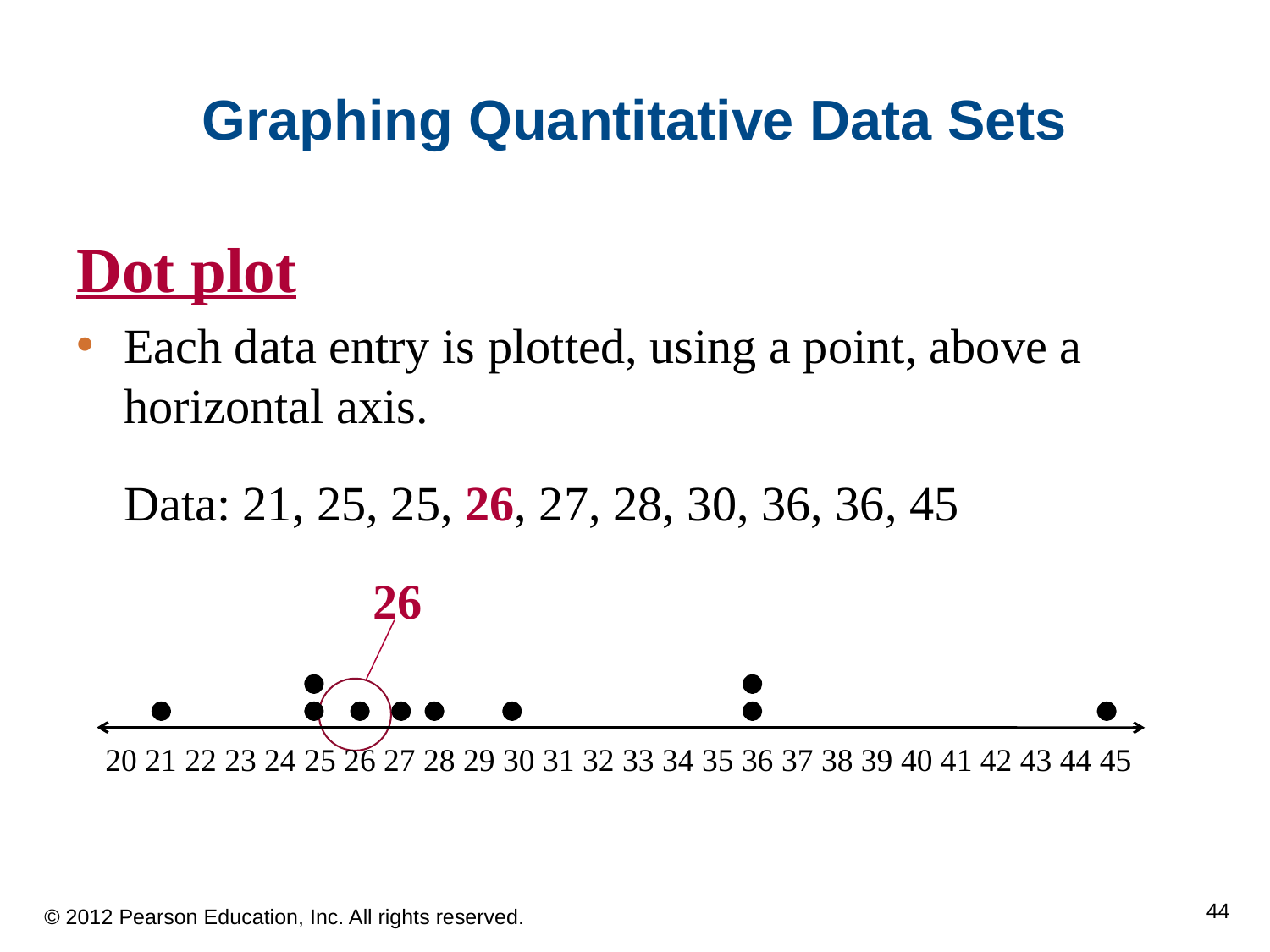

# Graphing Quantitative Data Sets
Dot plot
Each data entry is plotted, using a point, above a horizontal axis.
Data: 21, 25, 25, 26, 27, 28, 30, 36, 36, 45
26

20 21 22 23 24 25 26 27 28 29 30 31 32 33 34 35 36 37 38 39 40 41 42 43 44 45
© 2012 Pearson Education, Inc. All rights reserved.
44